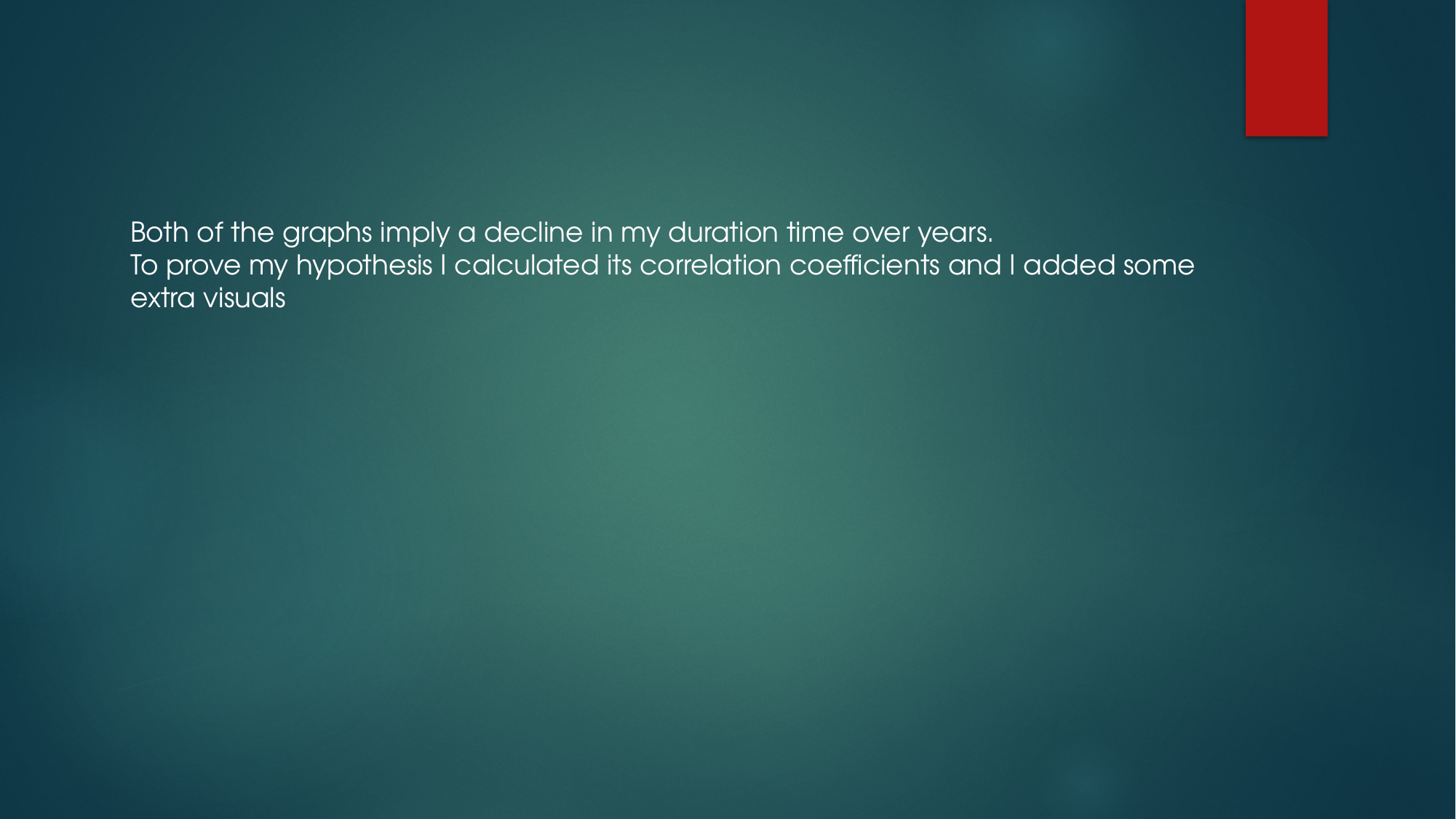

#
Both of the graphs imply a decline in my duration time over years.
To prove my hypothesis I calculated its correlation coefficients and I added some extra visuals